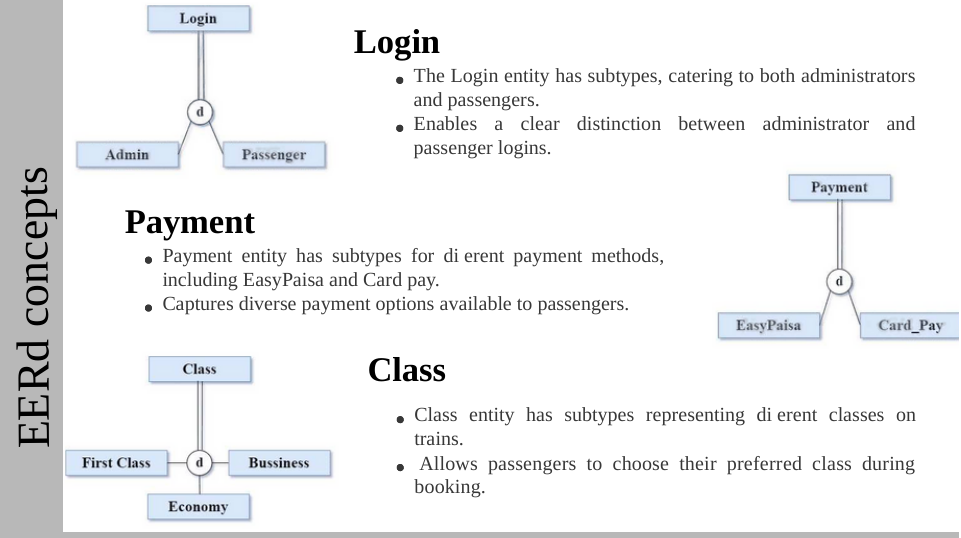

Login
The Login entity has subtypes, catering to both administrators and passengers.
Enables a clear distinction between administrator and passenger logins.

Payment
EERd concepts
Payment entity has subtypes for di erent payment methods, including EasyPaisa and Card pay.
Captures diverse payment options available to passengers.

Class
Class entity has subtypes representing di erent classes on trains.
 Allows passengers to choose their preferred class during booking.